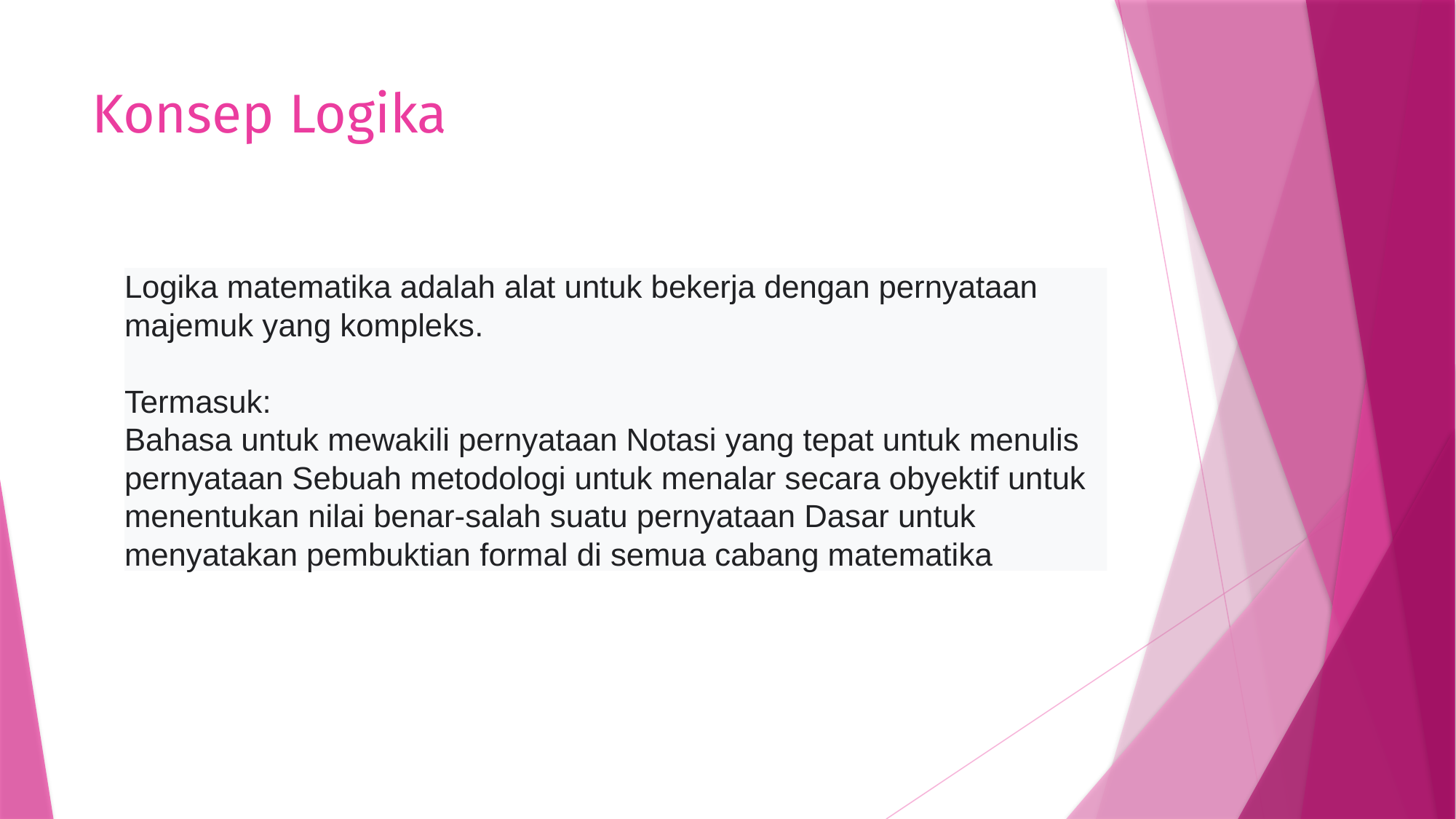

# Konsep Logika
Logika matematika adalah alat untuk bekerja dengan pernyataan majemuk yang kompleks.

Termasuk:
Bahasa untuk mewakili pernyataan Notasi yang tepat untuk menulis pernyataan Sebuah metodologi untuk menalar secara obyektif untuk menentukan nilai benar-salah suatu pernyataan Dasar untuk menyatakan pembuktian formal di semua cabang matematika